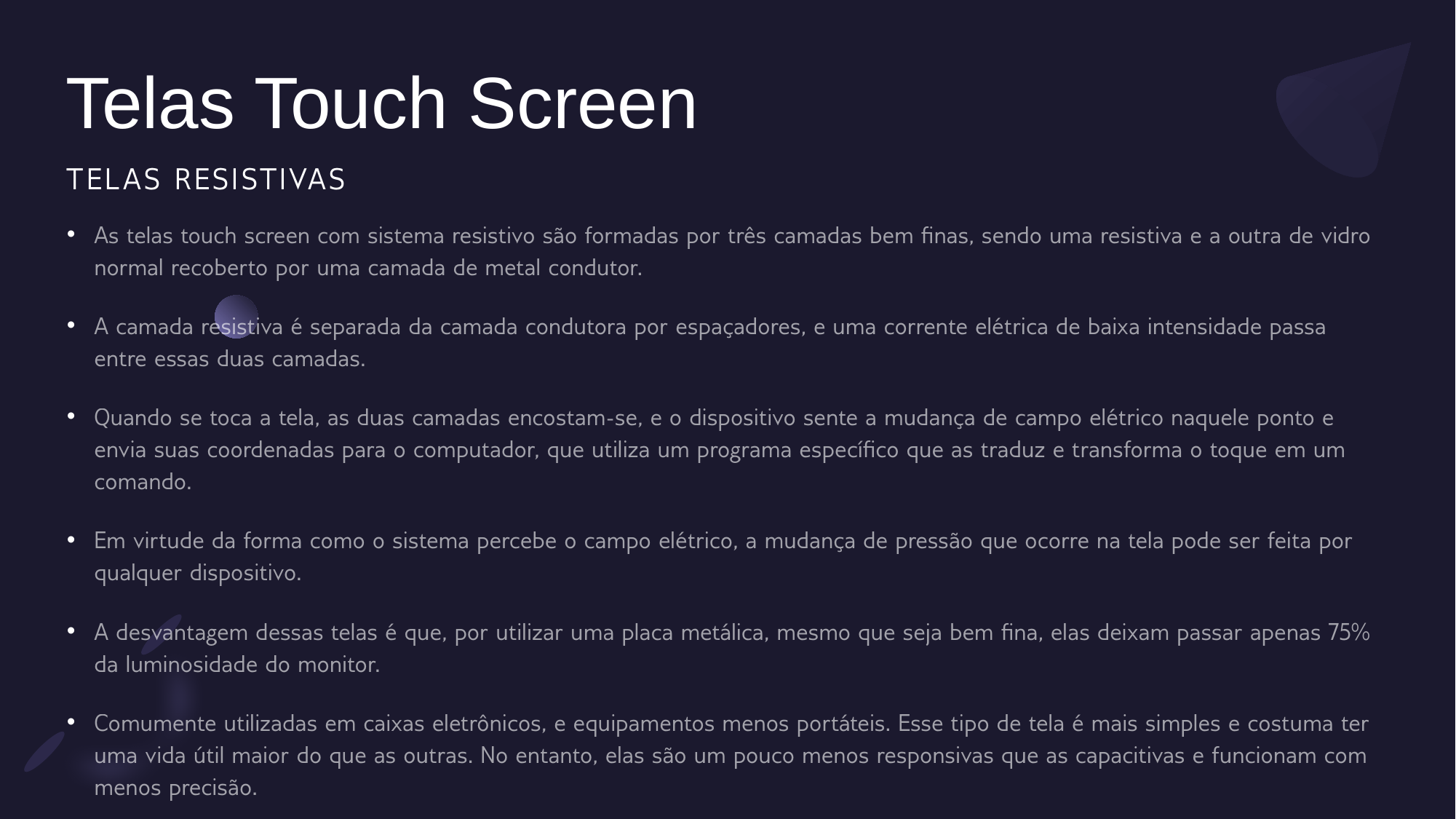

# Telas Touch Screen
Telas Resistivas
As telas touch screen com sistema resistivo são formadas por três camadas bem finas, sendo uma resistiva e a outra de vidro normal recoberto por uma camada de metal condutor.
A camada resistiva é separada da camada condutora por espaçadores, e uma corrente elétrica de baixa intensidade passa entre essas duas camadas.
Quando se toca a tela, as duas camadas encostam-se, e o dispositivo sente a mudança de campo elétrico naquele ponto e envia suas coordenadas para o computador, que utiliza um programa específico que as traduz e transforma o toque em um comando.
Em virtude da forma como o sistema percebe o campo elétrico, a mudança de pressão que ocorre na tela pode ser feita por qualquer dispositivo.
A desvantagem dessas telas é que, por utilizar uma placa metálica, mesmo que seja bem fina, elas deixam passar apenas 75% da luminosidade do monitor.
Comumente utilizadas em caixas eletrônicos, e equipamentos menos portáteis. Esse tipo de tela é mais simples e costuma ter uma vida útil maior do que as outras. No entanto, elas são um pouco menos responsivas que as capacitivas e funcionam com menos precisão.